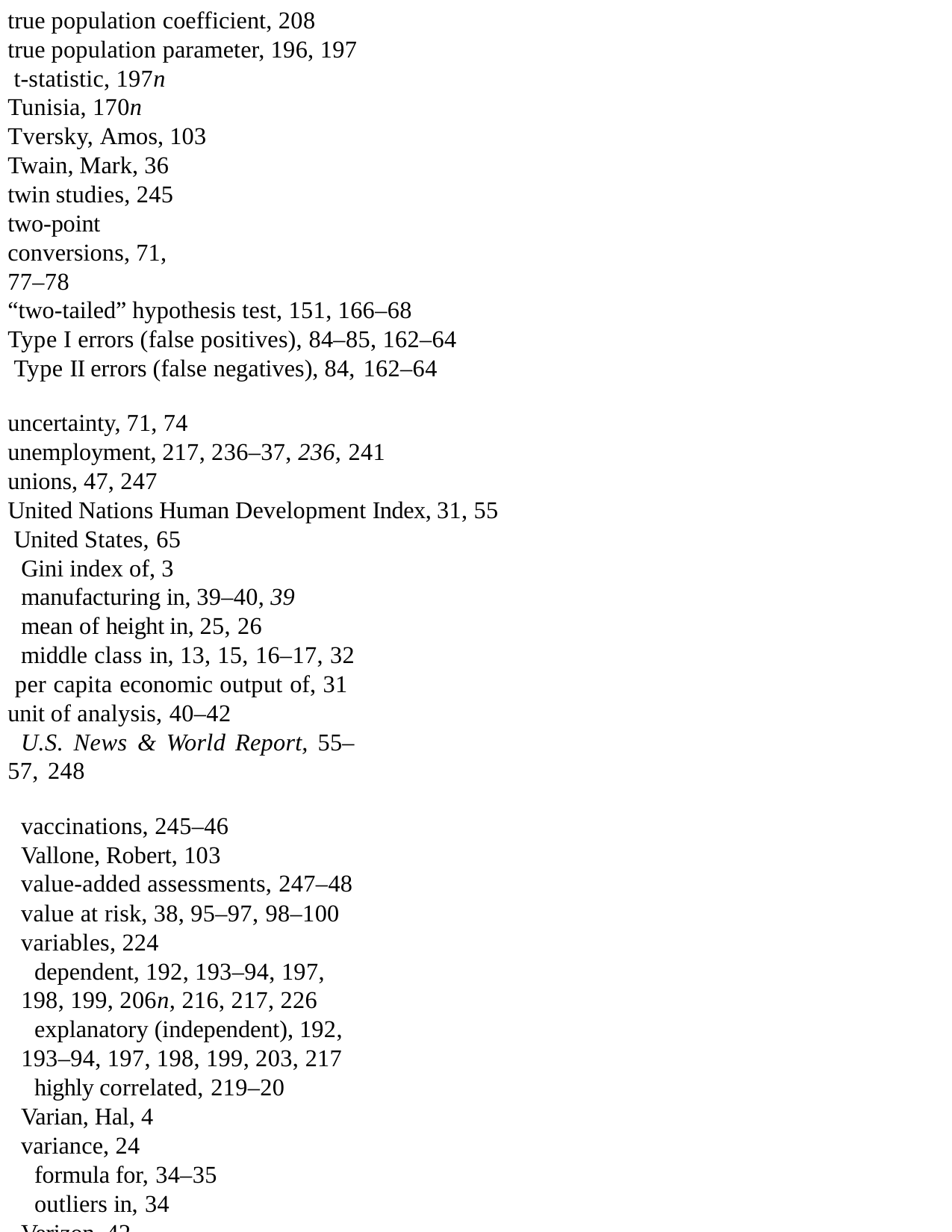

true population coefficient, 208  true population parameter, 196, 197  t-statistic, 197n
Tunisia, 170n  Tversky, Amos, 103
Twain, Mark, 36
twin studies, 245
two-point conversions, 71, 77–78
“two-tailed” hypothesis test, 151, 166–68  Type I errors (false positives), 84–85, 162–64  Type II errors (false negatives), 84, 162–64

uncertainty, 71, 74
unemployment, 217, 236–37, 236, 241
unions, 47, 247
United Nations Human Development Index, 31, 55  United States, 65
Gini index of, 3  manufacturing in, 39–40, 39
mean of height in, 25, 26
middle class in, 13, 15, 16–17, 32  per capita economic output of, 31  unit of analysis, 40–42
U.S. News & World Report, 55–57, 248

vaccinations, 245–46
Vallone, Robert, 103
value-added assessments, 247–48
value at risk, 38, 95–97, 98–100
variables, 224
dependent, 192, 193–94, 197, 198, 199, 206n, 216, 217, 226
explanatory (independent), 192, 193–94, 197, 198, 199, 203, 217
highly correlated, 219–20
Varian, Hal, 4
variance, 24
formula for, 34–35
outliers in, 34
Verizon, 42
Vermont, 41
veterans’ housing, 45–46
Vick, Michael, 242
vitamins, 125